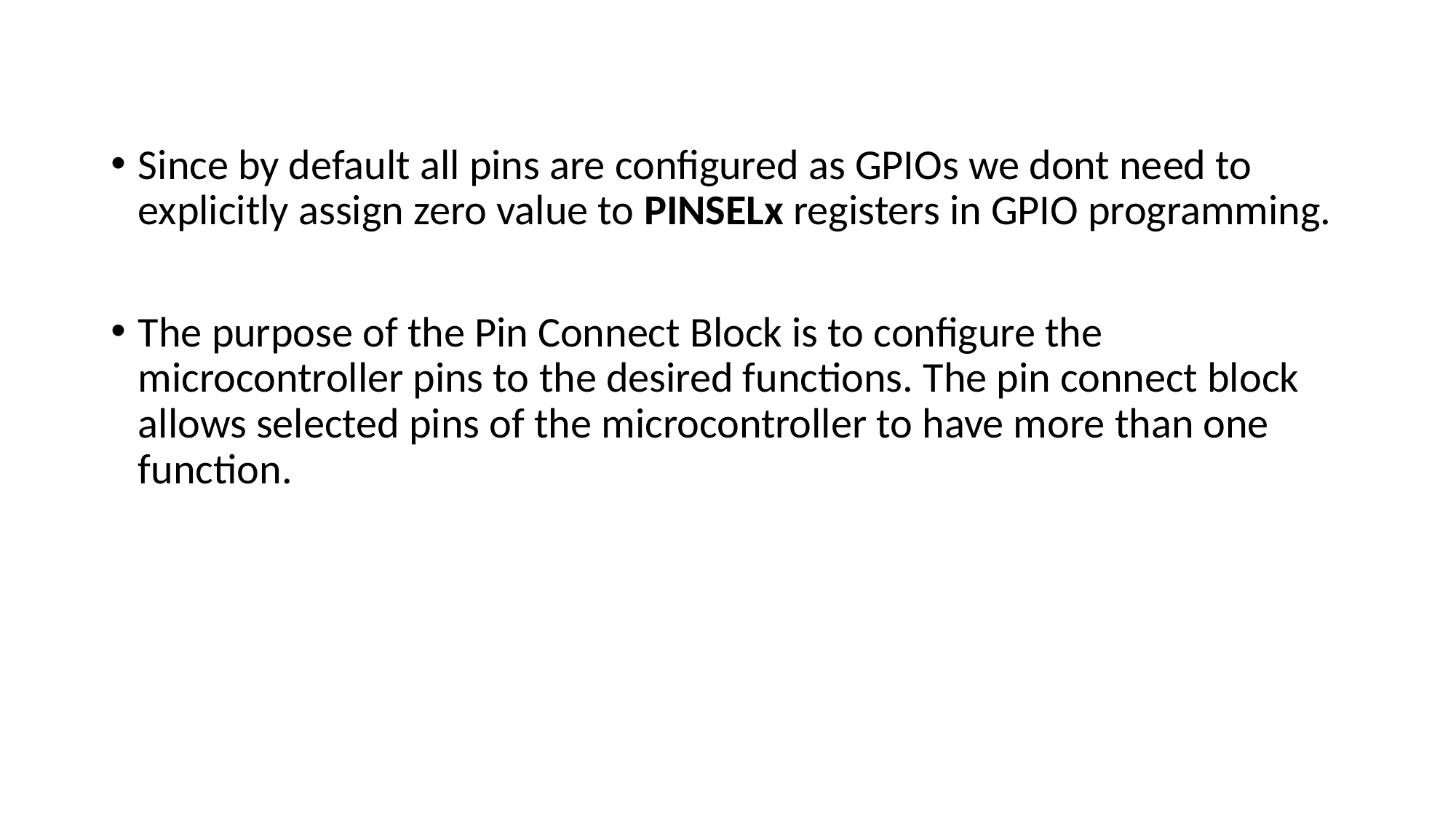

Since by default all pins are configured as GPIOs we dont need to explicitly assign zero value to PINSELx registers in GPIO programming.

The purpose of the Pin Connect Block is to configure the microcontroller pins to the desired functions. The pin connect block allows selected pins of the microcontroller to have more than one function.